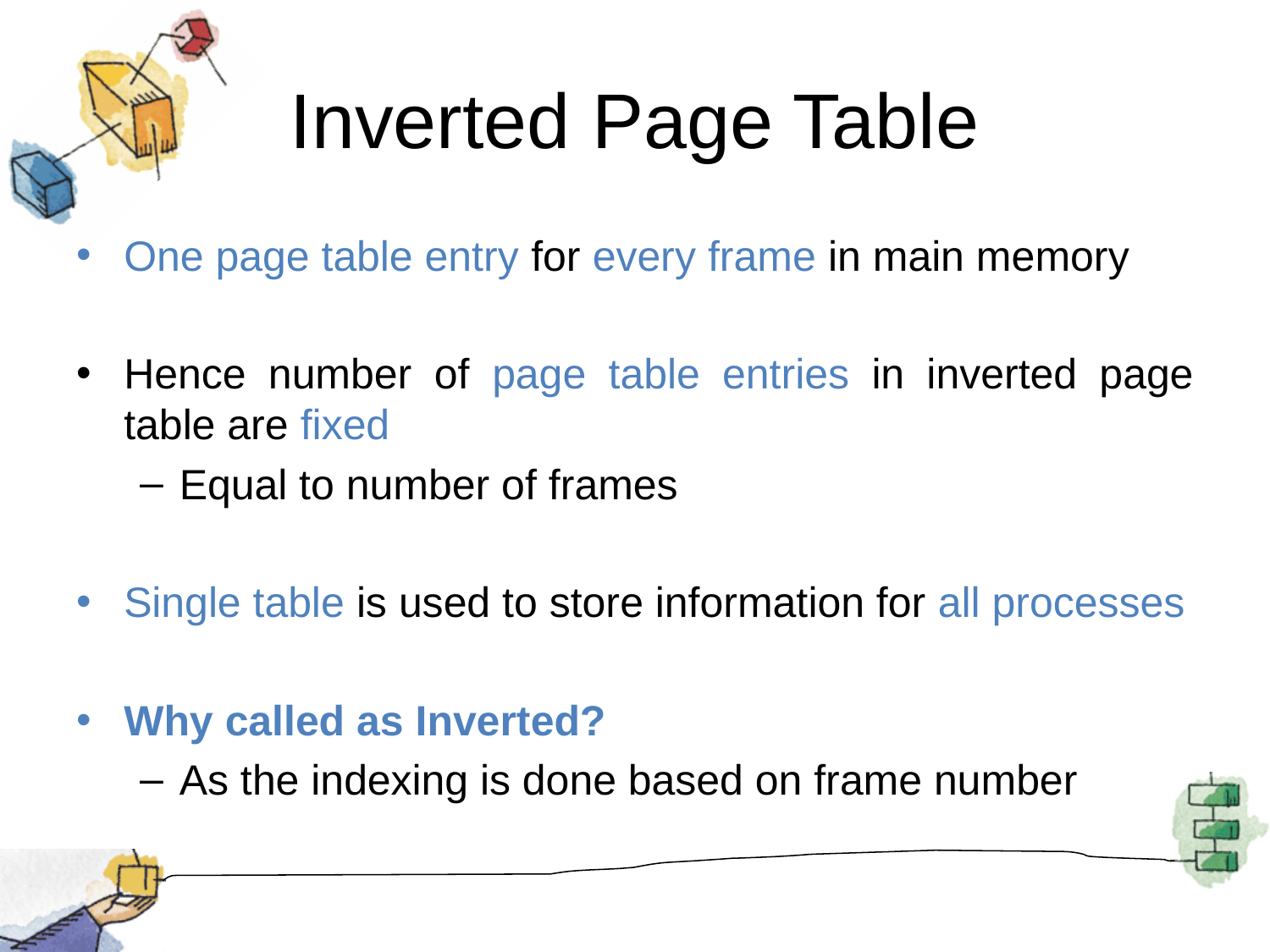

# Inverted Page Table
One page table entry for every frame in main memory

Hence number of page table entries in inverted page table are fixed
Equal to number of frames

Single table is used to store information for all processes

Why called as Inverted?
As the indexing is done based on frame number